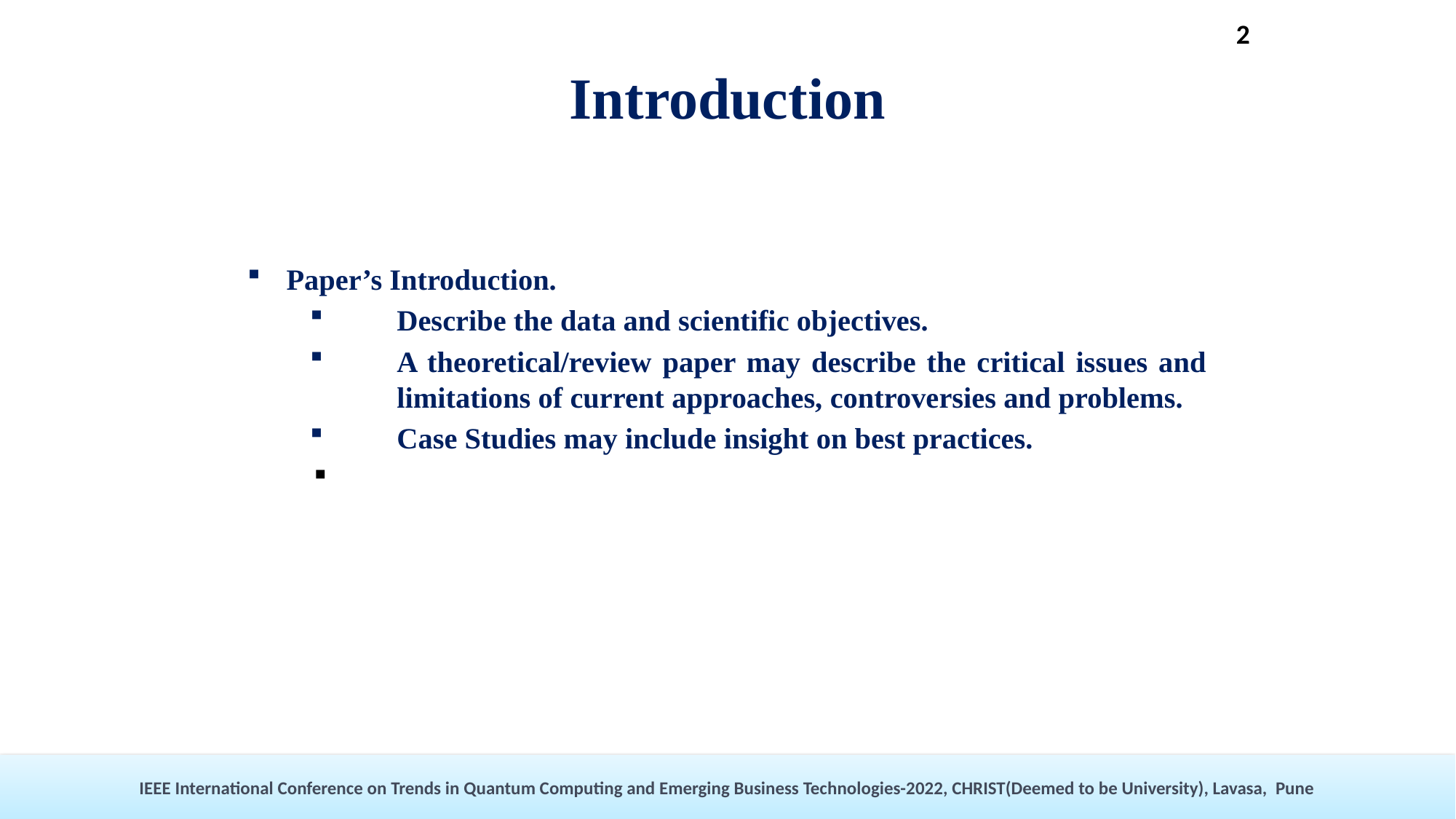

2
# Introduction
Paper’s Introduction.
Describe the data and scientific objectives.
A theoretical/review paper may describe the critical issues and limitations of current approaches, controversies and problems.
Case Studies may include insight on best practices.

IEEE International Conference on Trends in Quantum Computing and Emerging Business Technologies-2022, CHRIST(Deemed to be University), Lavasa,  Pune